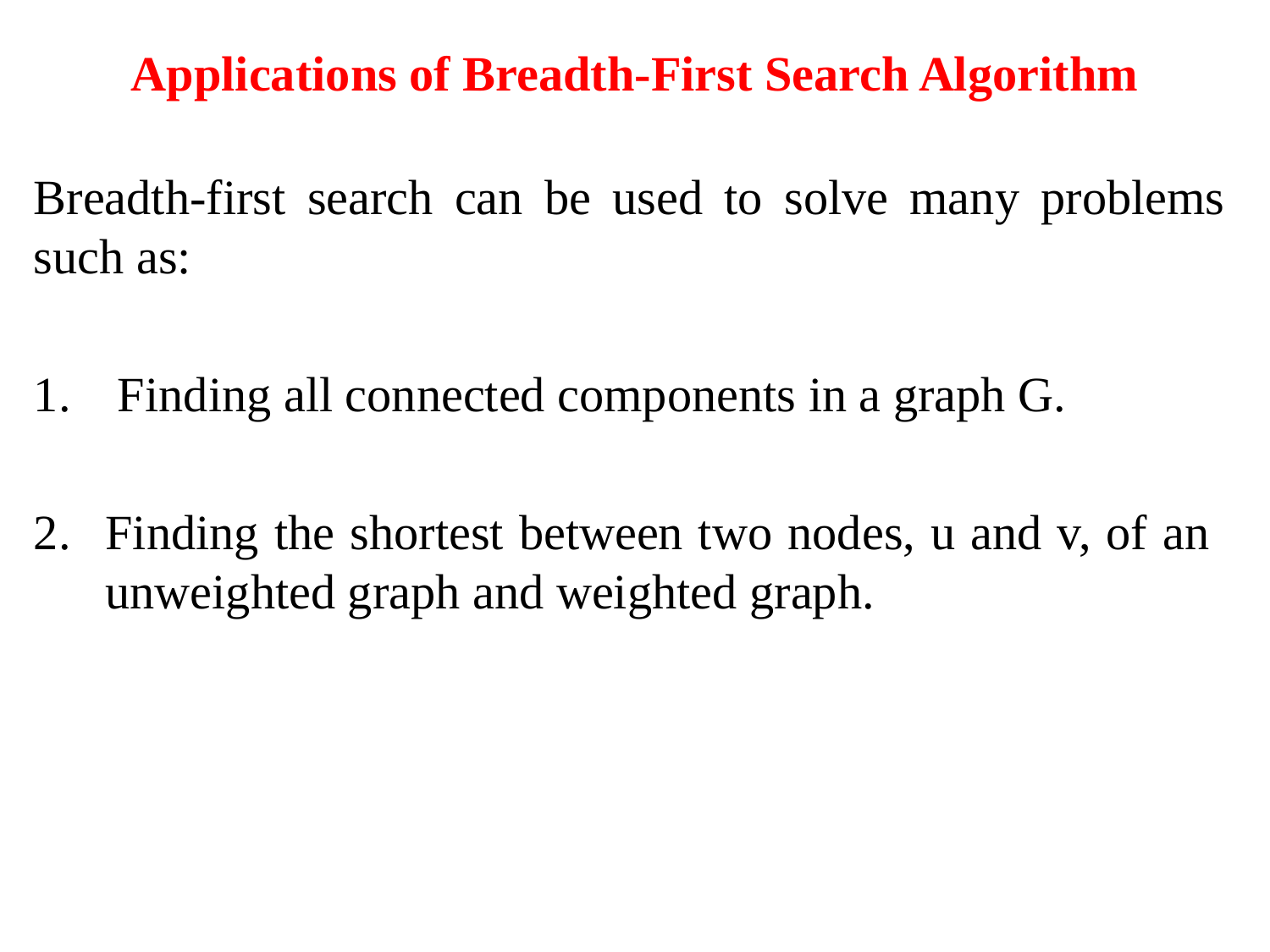

# Applications of Breadth-First Search Algorithm
Breadth-first search can be used to solve many problems such as:

 Finding all connected components in a graph G.

Finding the shortest between two nodes, u and v, of an  unweighted graph and weighted graph.